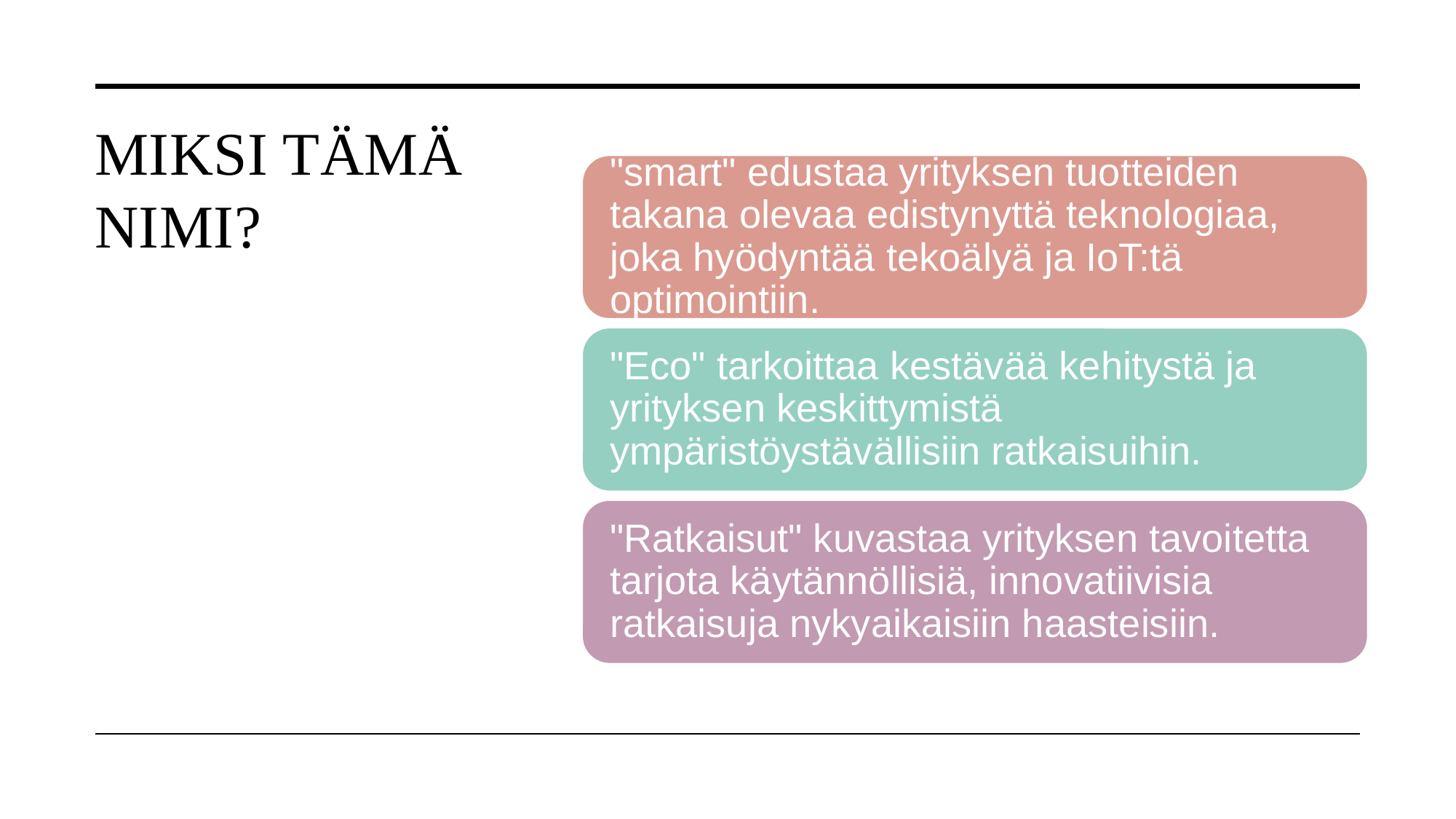

# Miksi tämä nimi?
"smart" edustaa yrityksen tuotteiden takana olevaa edistynyttä teknologiaa, joka hyödyntää tekoälyä ja IoT:tä optimointiin.
"Eco" tarkoittaa kestävää kehitystä ja yrityksen keskittymistä ympäristöystävällisiin ratkaisuihin.
"Ratkaisut" kuvastaa yrityksen tavoitetta tarjota käytännöllisiä, innovatiivisia ratkaisuja nykyaikaisiin haasteisiin.